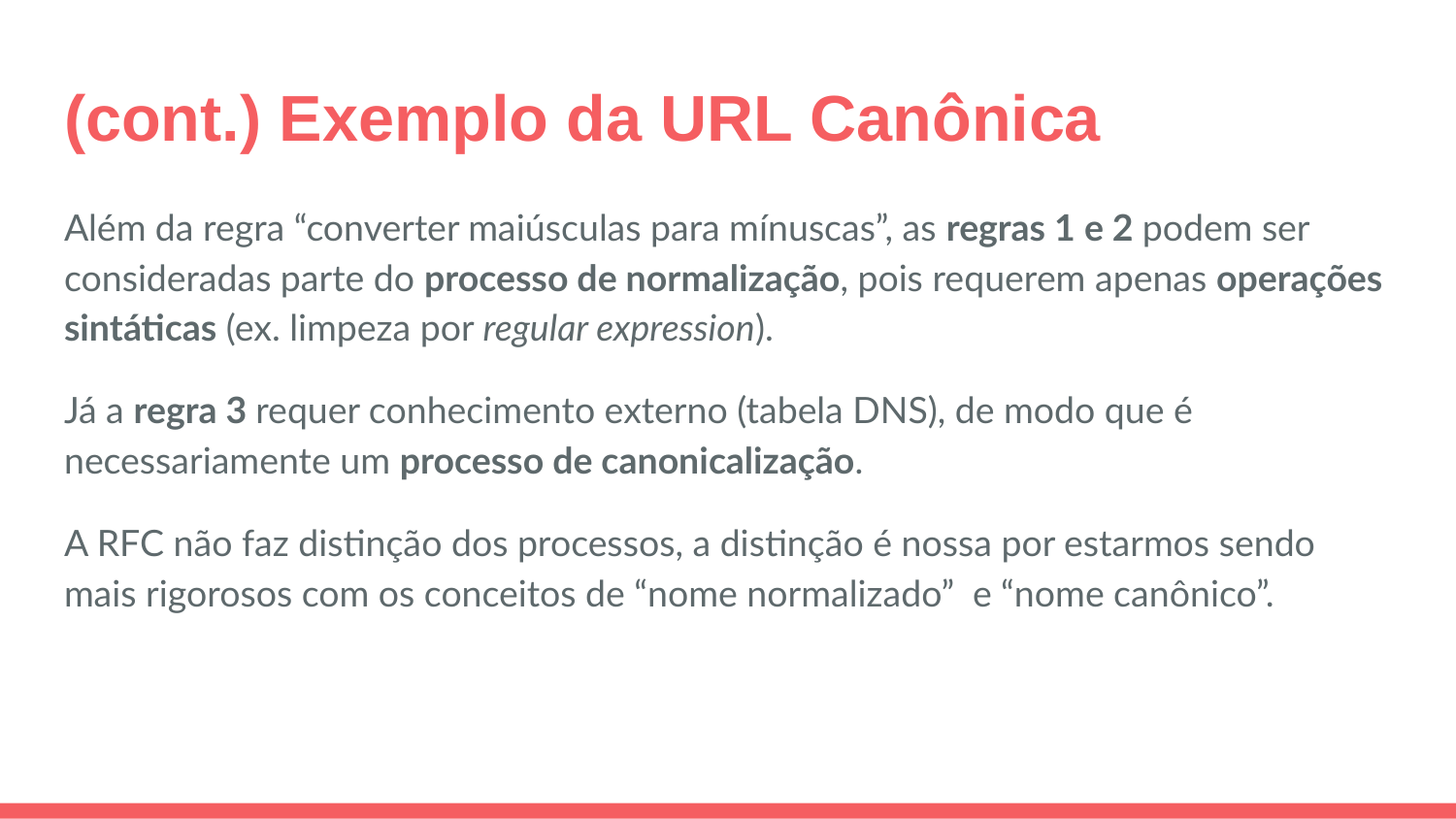

# (cont.) Exemplo da URL Canônica

Além da regra “converter maiúsculas para mínuscas”, as regras 1 e 2 podem ser consideradas parte do processo de normalização, pois requerem apenas operações sintáticas (ex. limpeza por regular expression).
Já a regra 3 requer conhecimento externo (tabela DNS), de modo que é necessariamente um processo de canonicalização.
A RFC não faz distinção dos processos, a distinção é nossa por estarmos sendo mais rigorosos com os conceitos de “nome normalizado”  e “nome canônico”.